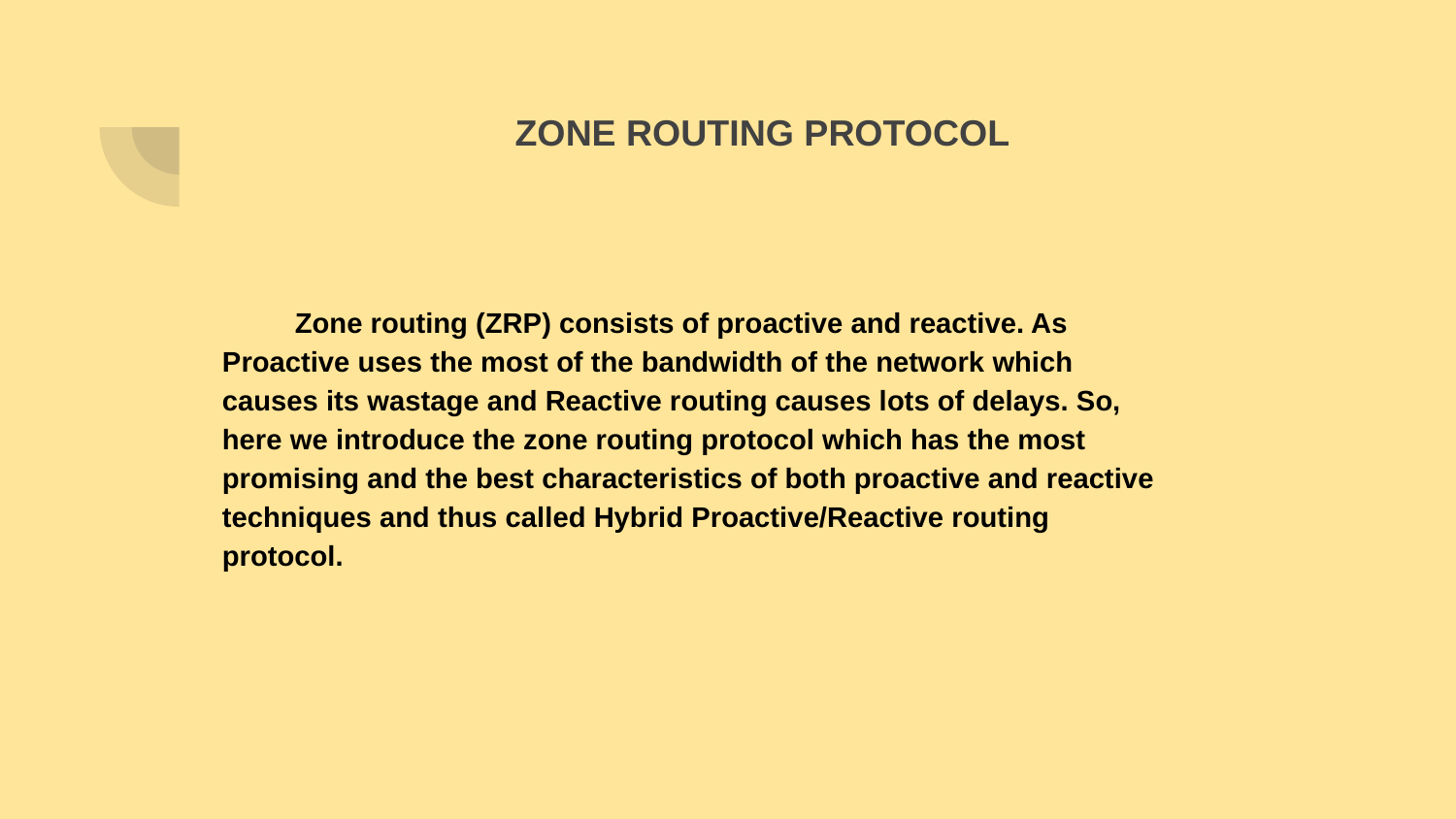

# ZONE ROUTING PROTOCOL
Zone routing (ZRP) consists of proactive and reactive. As Proactive uses the most of the bandwidth of the network which causes its wastage and Reactive routing causes lots of delays. So, here we introduce the zone routing protocol which has the most promising and the best characteristics of both proactive and reactive techniques and thus called Hybrid Proactive/Reactive routing protocol.